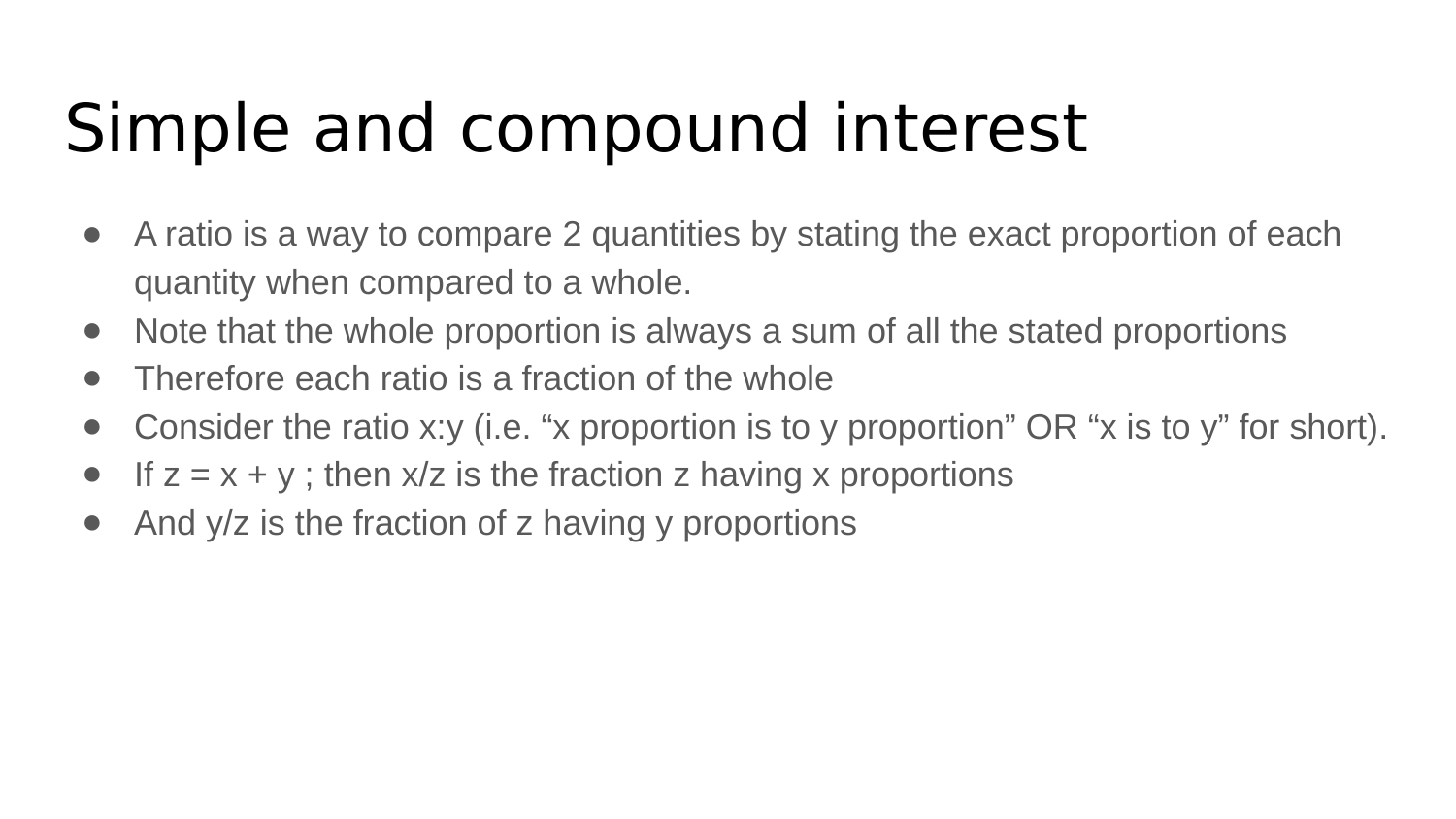

# Simple and compound interest
A ratio is a way to compare 2 quantities by stating the exact proportion of each quantity when compared to a whole.
Note that the whole proportion is always a sum of all the stated proportions
Therefore each ratio is a fraction of the whole
Consider the ratio x:y (i.e. “x proportion is to y proportion” OR “x is to y” for short).
If z = x + y ; then x/z is the fraction z having x proportions
And y/z is the fraction of z having y proportions